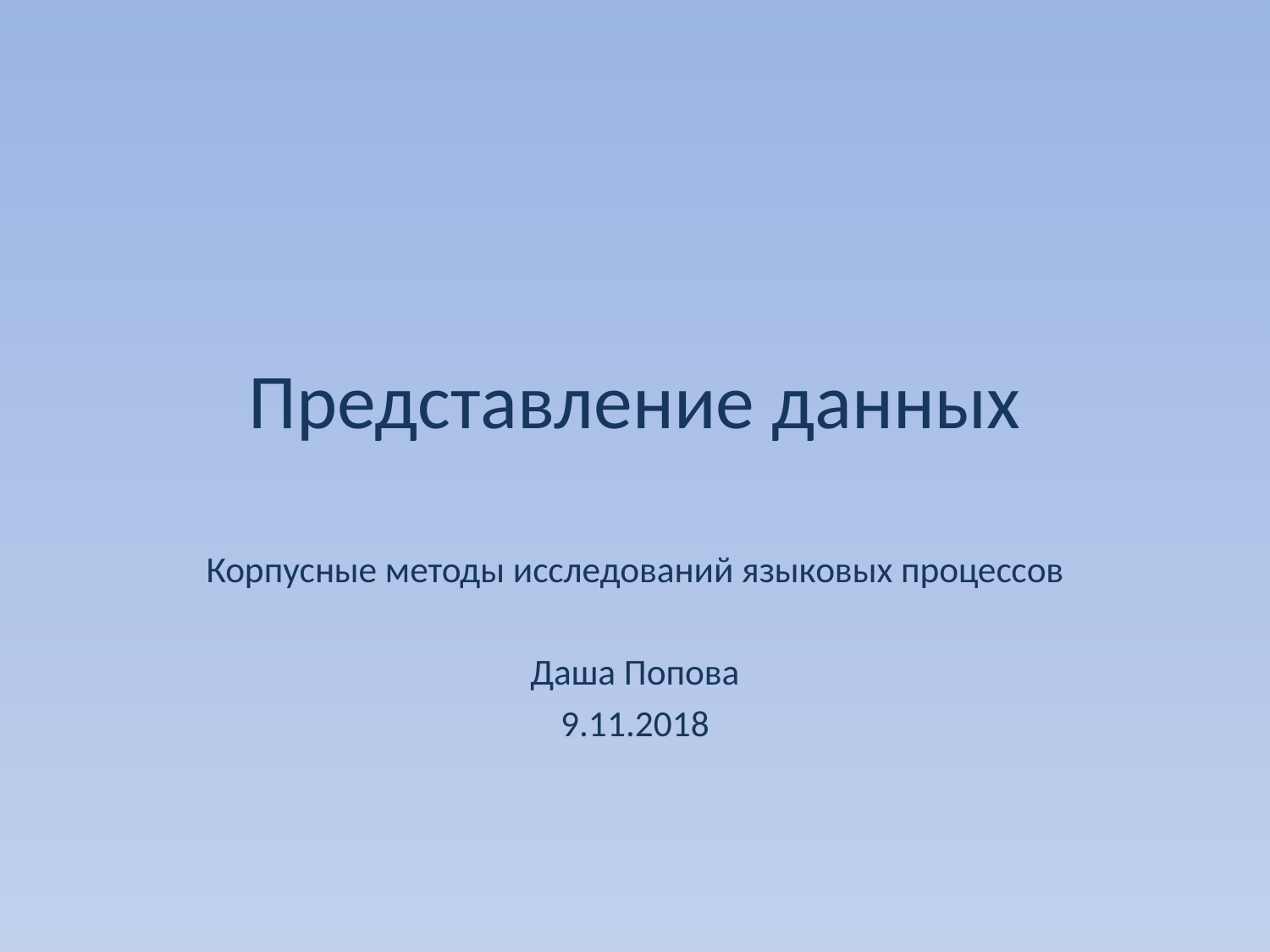

# Представление данных
Корпусные методы исследований языковых процессов

Даша Попова
9.11.2018